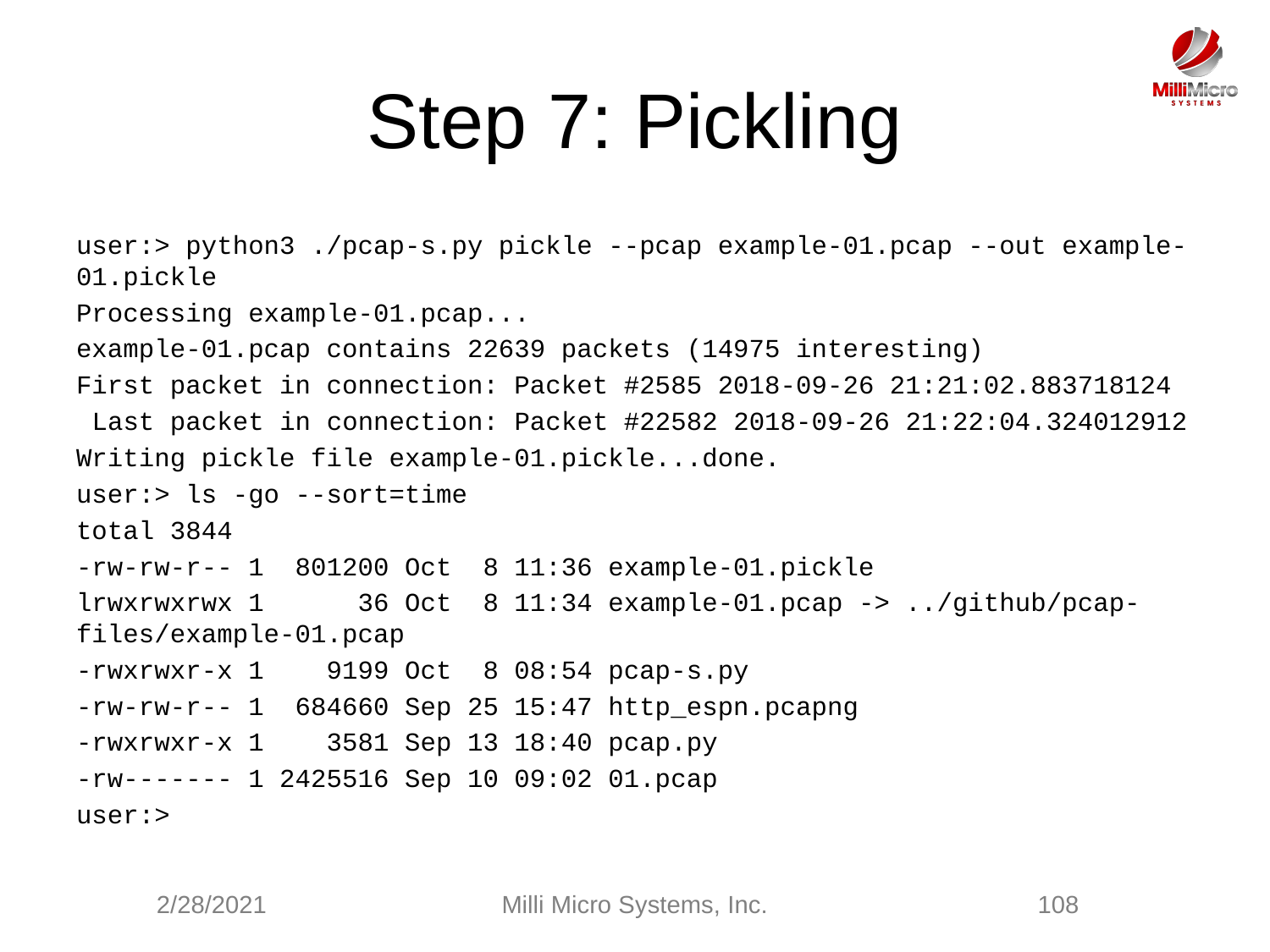

# Step 7: Pickling
user:> python3 ./pcap-s.py pickle --pcap example-01.pcap --out example-01.pickle
Processing example-01.pcap...
example-01.pcap contains 22639 packets (14975 interesting)
First packet in connection: Packet #2585 2018-09-26 21:21:02.883718124
 Last packet in connection: Packet #22582 2018-09-26 21:22:04.324012912
Writing pickle file example-01.pickle...done.
user:> ls -go --sort=time
total 3844
-rw-rw-r-- 1  801200 Oct  8 11:36 example-01.pickle
lrwxrwxrwx 1      36 Oct  8 11:34 example-01.pcap -> ../github/pcap-files/example-01.pcap
-rwxrwxr-x 1    9199 Oct  8 08:54 pcap-s.py
-rw-rw-r-- 1  684660 Sep 25 15:47 http_espn.pcapng
-rwxrwxr-x 1    3581 Sep 13 18:40 pcap.py
-rw------- 1 2425516 Sep 10 09:02 01.pcap
user:>
2/28/2021
Milli Micro Systems, Inc.
108